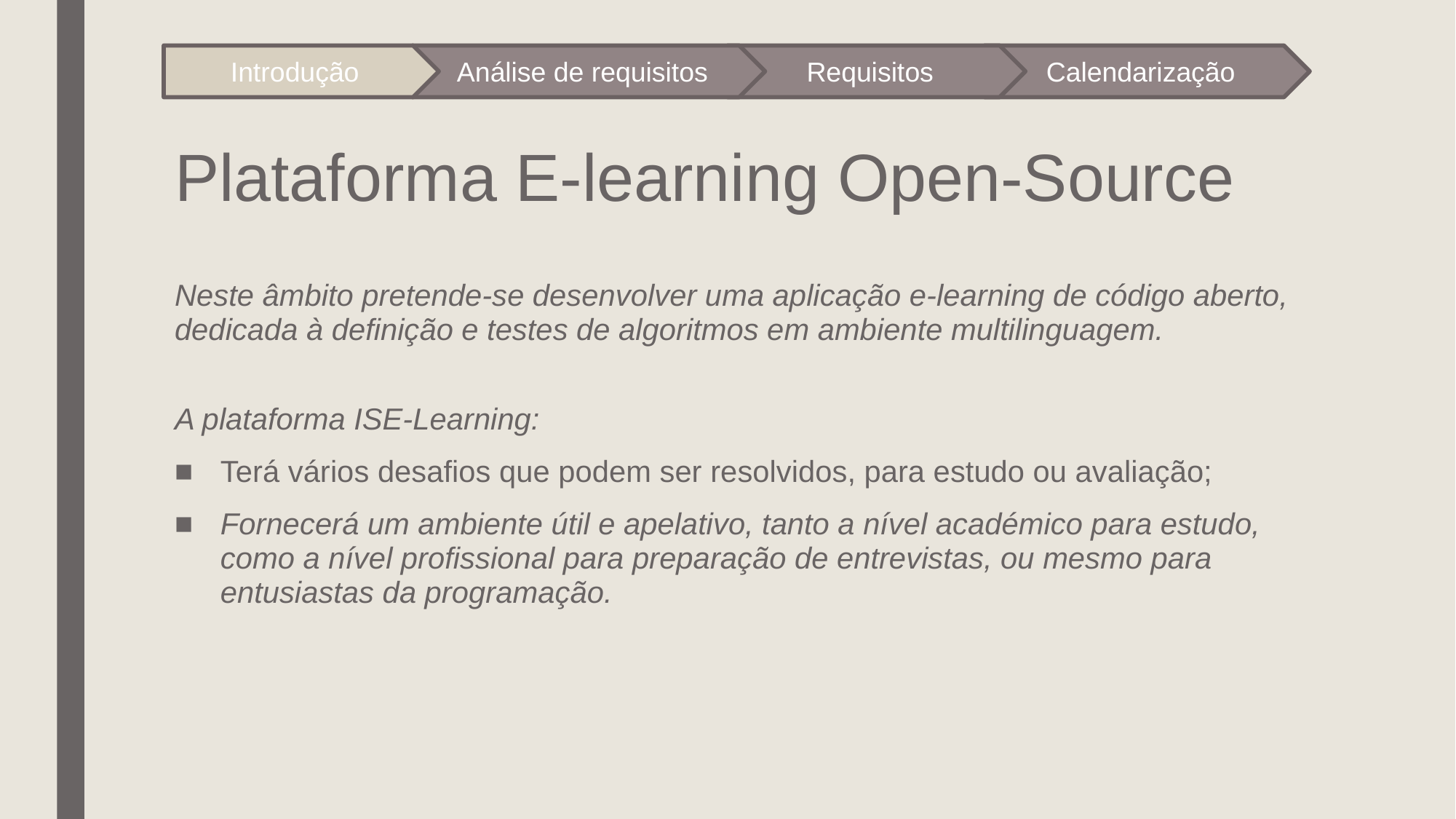

Introdução
Análise de requisitos
Requisitos
Calendarização
# Plataforma E-learning Open-Source
Neste âmbito pretende-se desenvolver uma aplicação e-learning de código aberto, dedicada à definição e testes de algoritmos em ambiente multilinguagem.

A plataforma ISE-Learning:
Terá vários desafios que podem ser resolvidos, para estudo ou avaliação;
Fornecerá um ambiente útil e apelativo, tanto a nível académico para estudo, como a nível profissional para preparação de entrevistas, ou mesmo para entusiastas da programação.